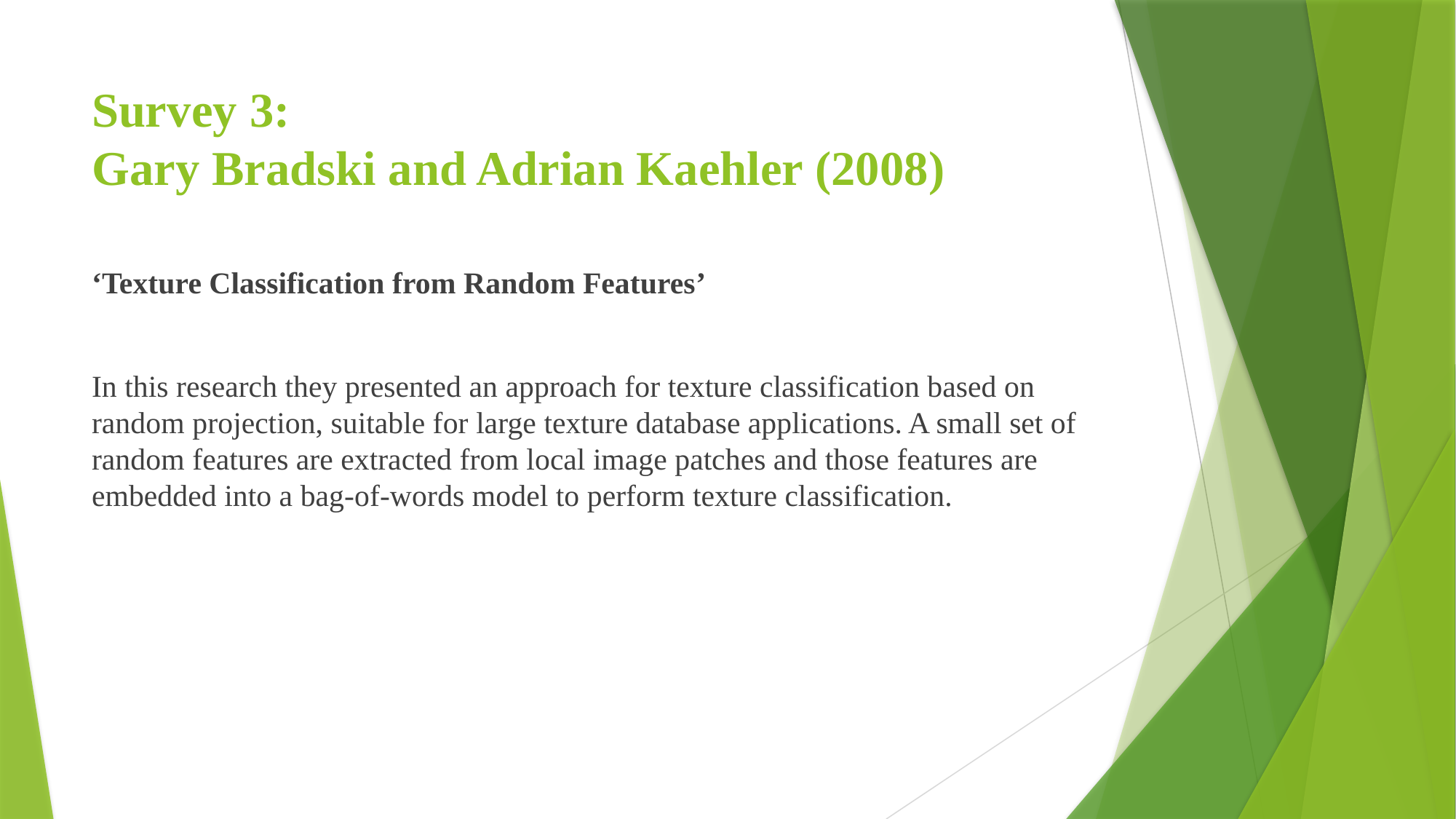

# Survey 3: Gary Bradski and Adrian Kaehler (2008)
‘Texture Classification from Random Features’

In this research they presented an approach for texture classification based on random projection, suitable for large texture database applications. A small set of random features are extracted from local image patches and those features are embedded into a bag-of-words model to perform texture classification.